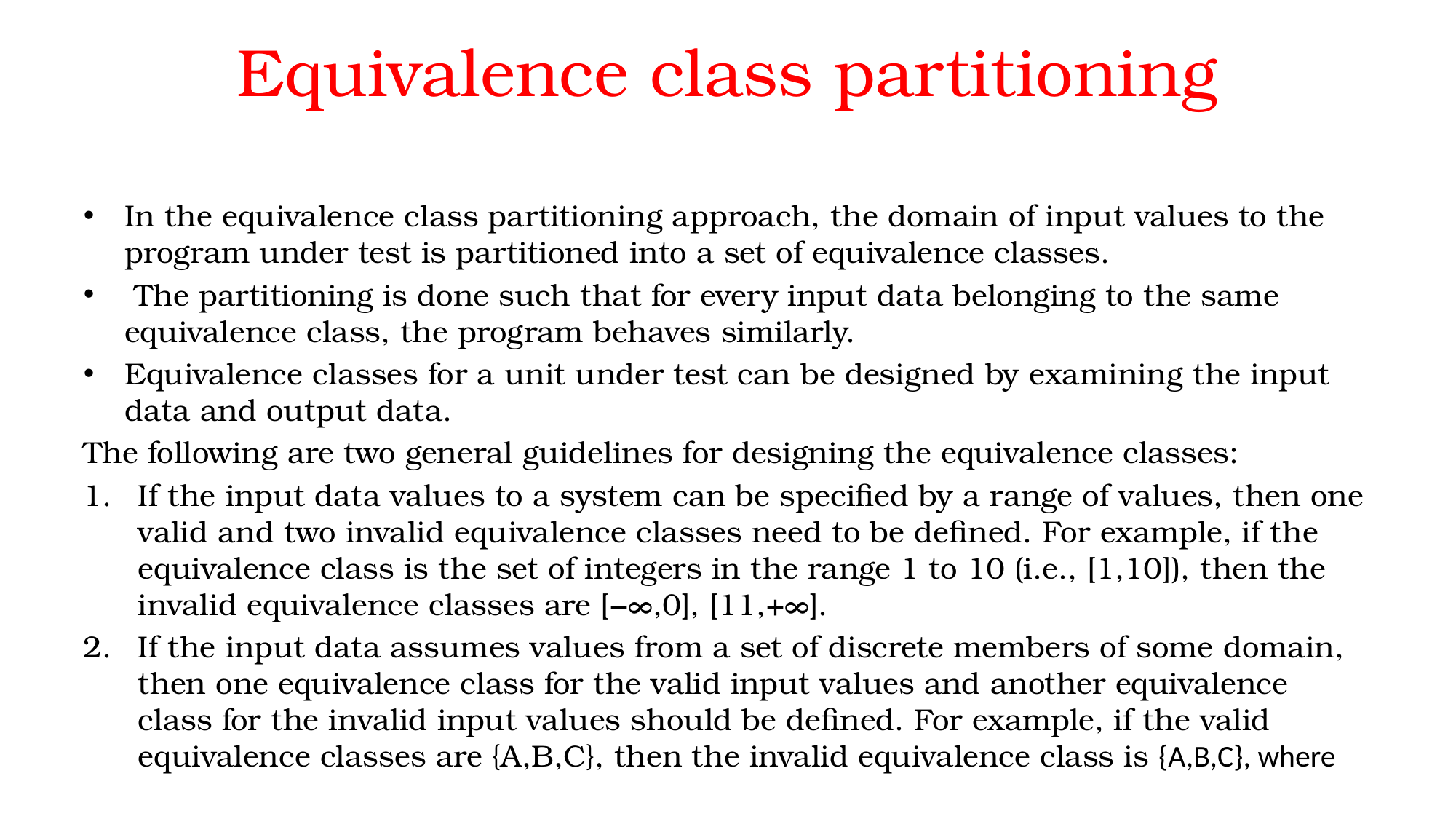

# Equivalence class partitioning
In the equivalence class partitioning approach, the domain of input values to the program under test is partitioned into a set of equivalence classes.
 The partitioning is done such that for every input data belonging to the same equivalence class, the program behaves similarly.
Equivalence classes for a unit under test can be designed by examining the input data and output data.
The following are two general guidelines for designing the equivalence classes:
If the input data values to a system can be specified by a range of values, then one valid and two invalid equivalence classes need to be defined. For example, if the equivalence class is the set of integers in the range 1 to 10 (i.e., [1,10]), then the invalid equivalence classes are [−∞,0], [11,+∞].
If the input data assumes values from a set of discrete members of some domain, then one equivalence class for the valid input values and another equivalence class for the invalid input values should be defined. For example, if the valid equivalence classes are {A,B,C}, then the invalid equivalence class is {A,B,C}, where